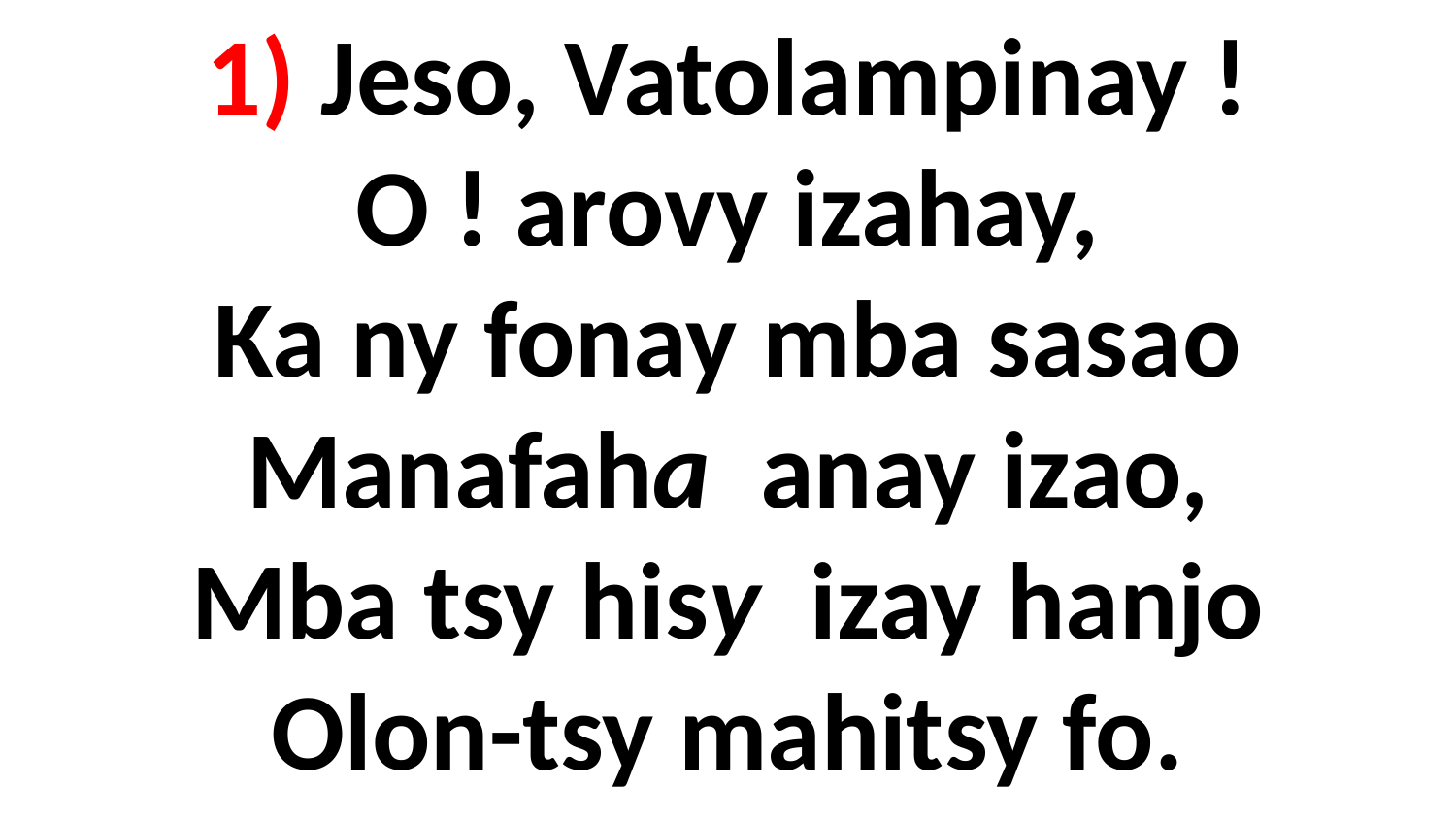

# 1) Jeso, Vatolampinay ! O ! arovy izahay, Ka ny fonay mba sasao Manafaha  anay izao, Mba tsy hisy  izay hanjo Olon-tsy mahitsy fo.